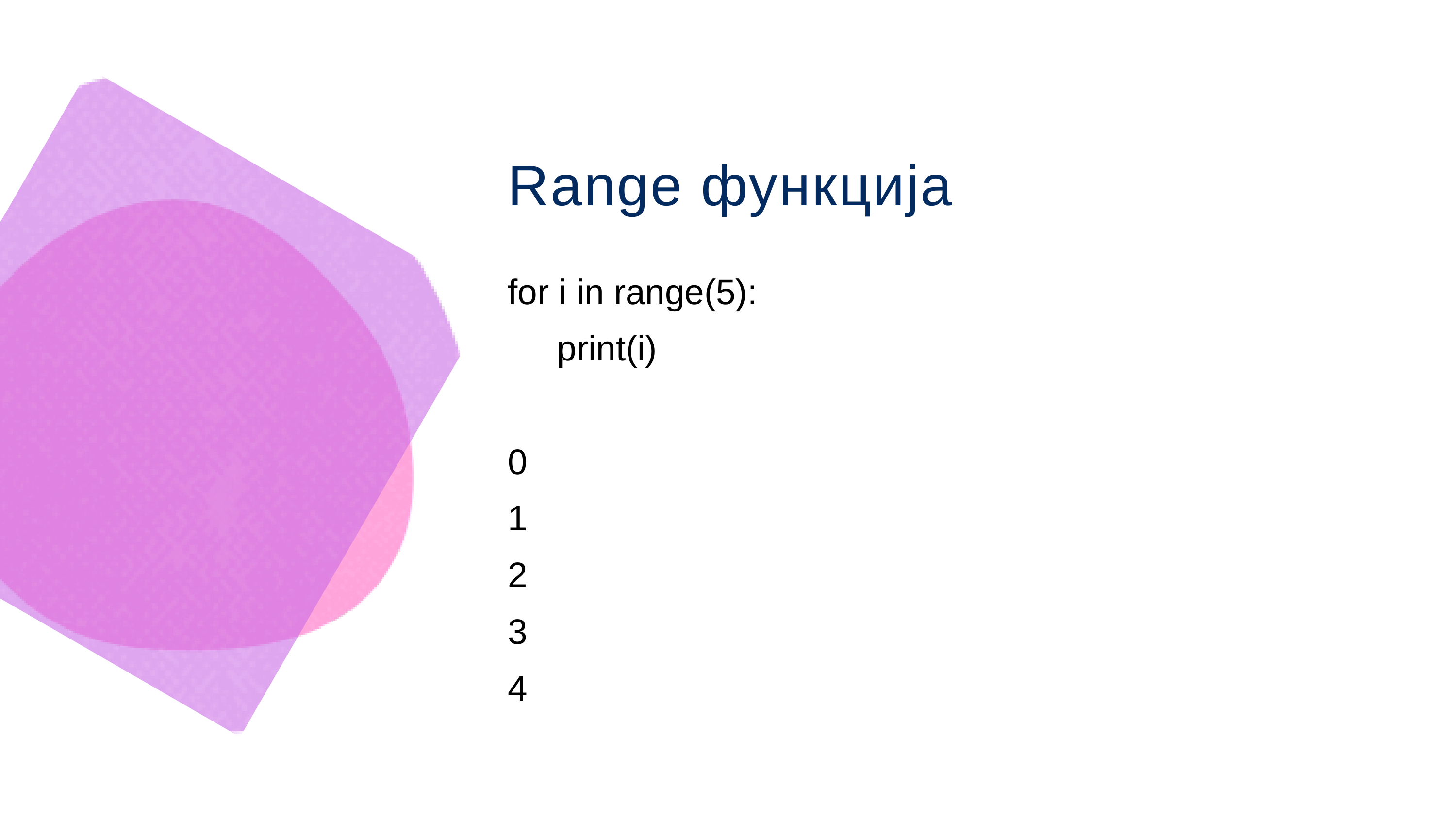

Range функција

for i in range(5):
     print(i)

0
1
2
3
4